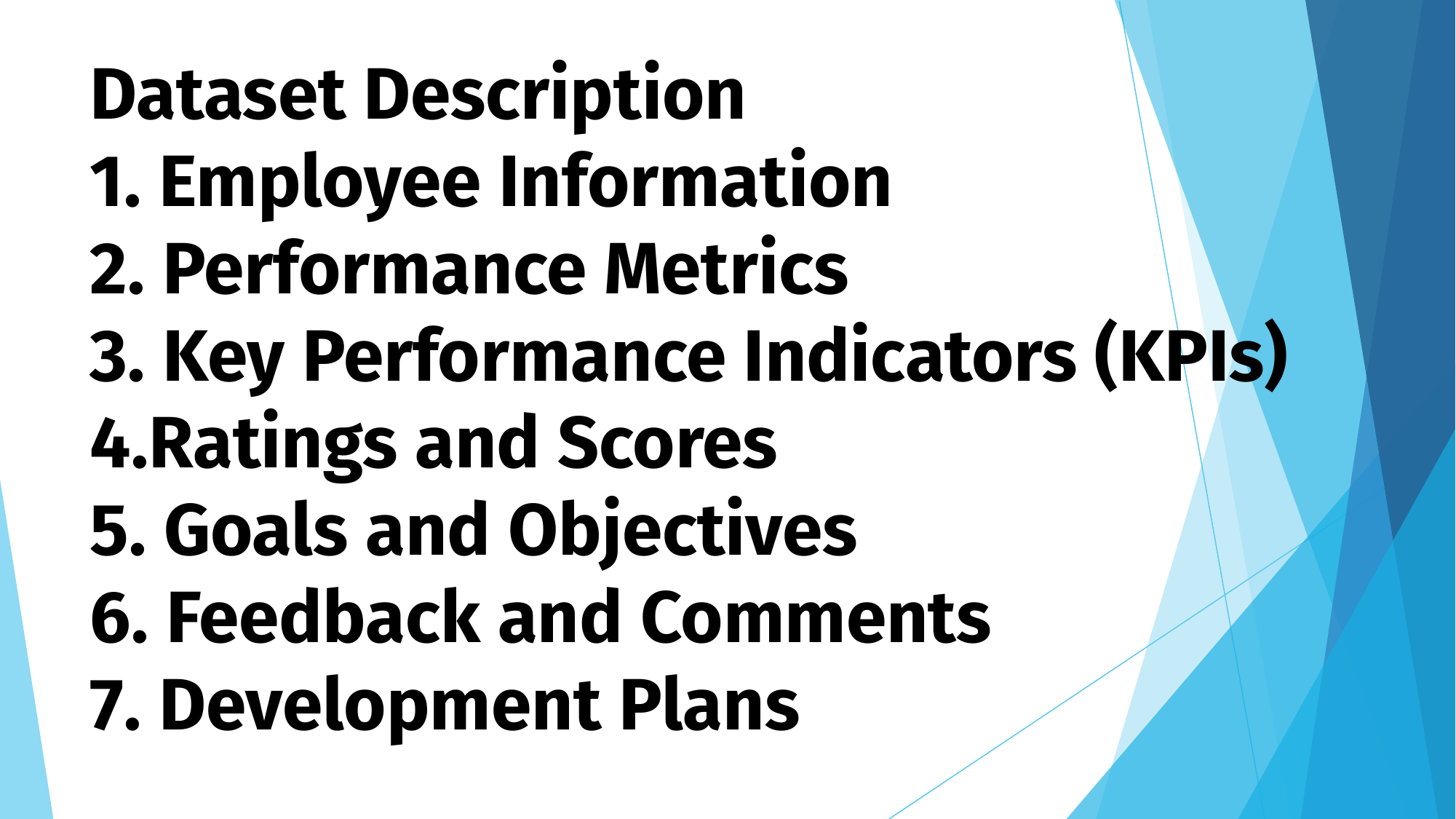

# Dataset Description 1. Employee Information 2. Performance Metrics 3. Key Performance Indicators (KPIs) 4.Ratings and Scores 5. Goals and Objectives 6. Feedback and Comments 7. Development Plans